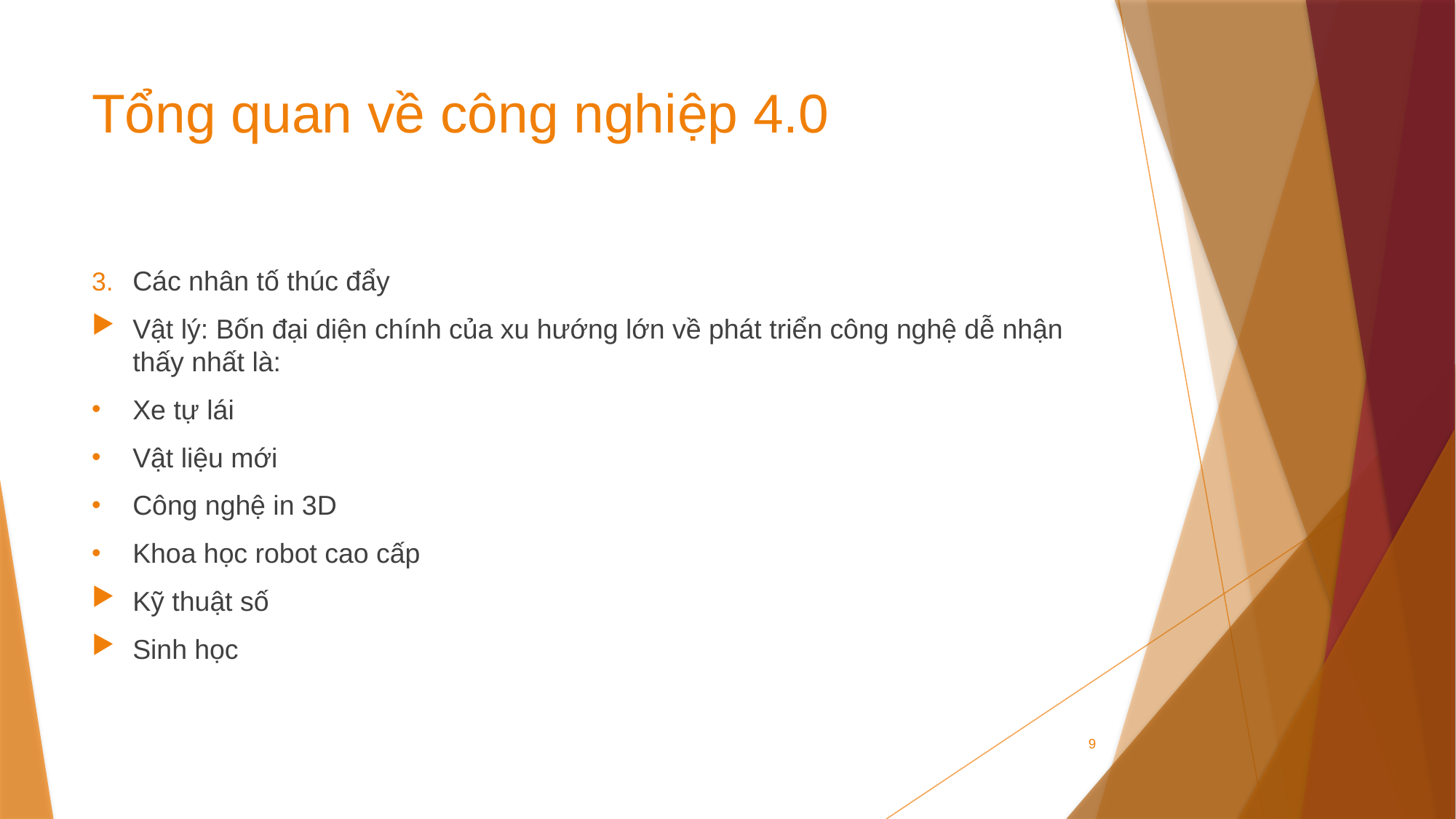

# Tổng quan về công nghiệp 4.0
Các nhân tố thúc đẩy
Vật lý: Bốn đại diện chính của xu hướng lớn về phát triển công nghệ dễ nhận thấy nhất là:
Xe tự lái
Vật liệu mới
Công nghệ in 3D
Khoa học robot cao cấp
Kỹ thuật số
Sinh học

9